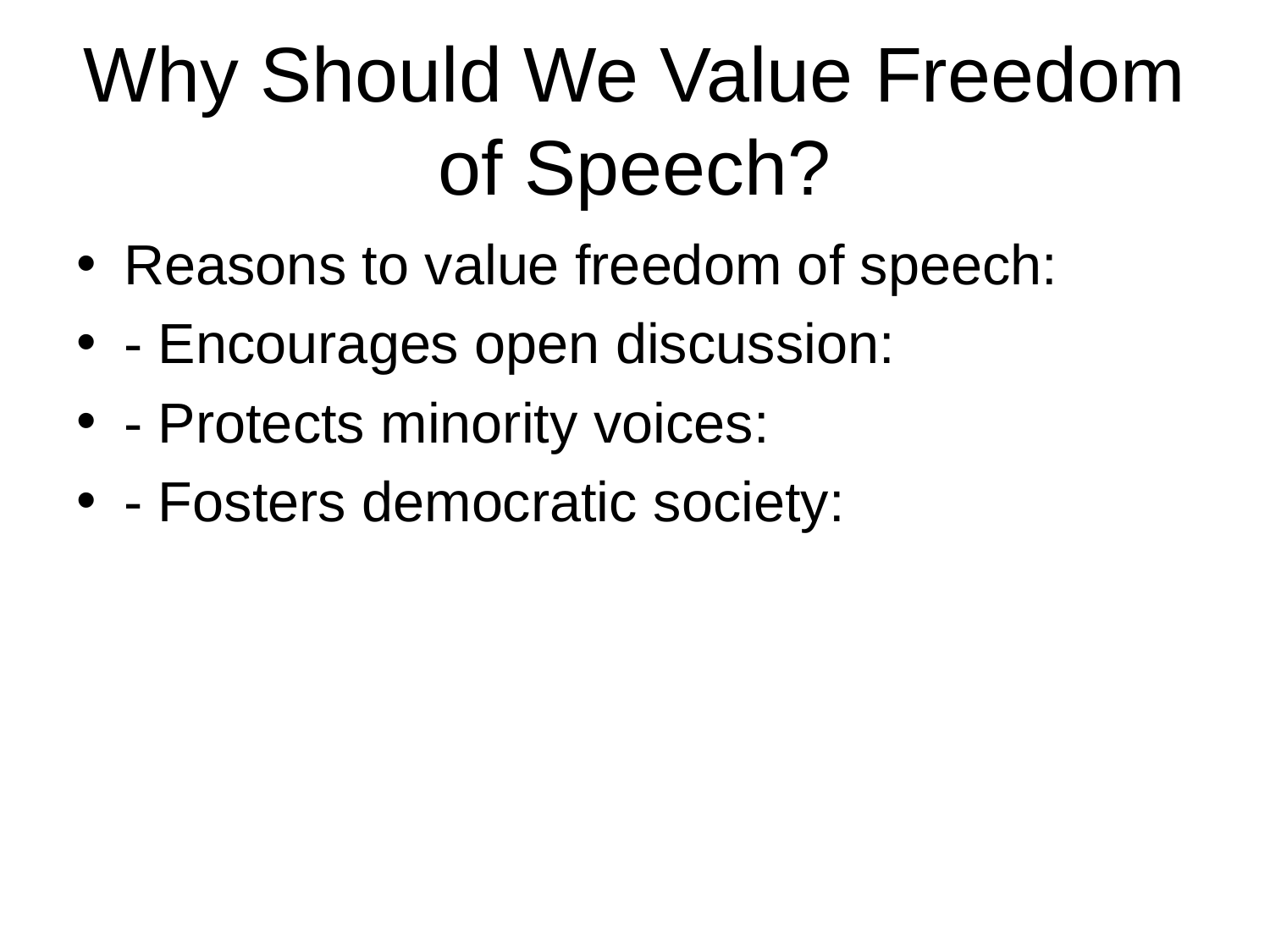

# Why Should We Value Freedom of Speech?
Reasons to value freedom of speech:
- Encourages open discussion:
- Protects minority voices:
- Fosters democratic society: